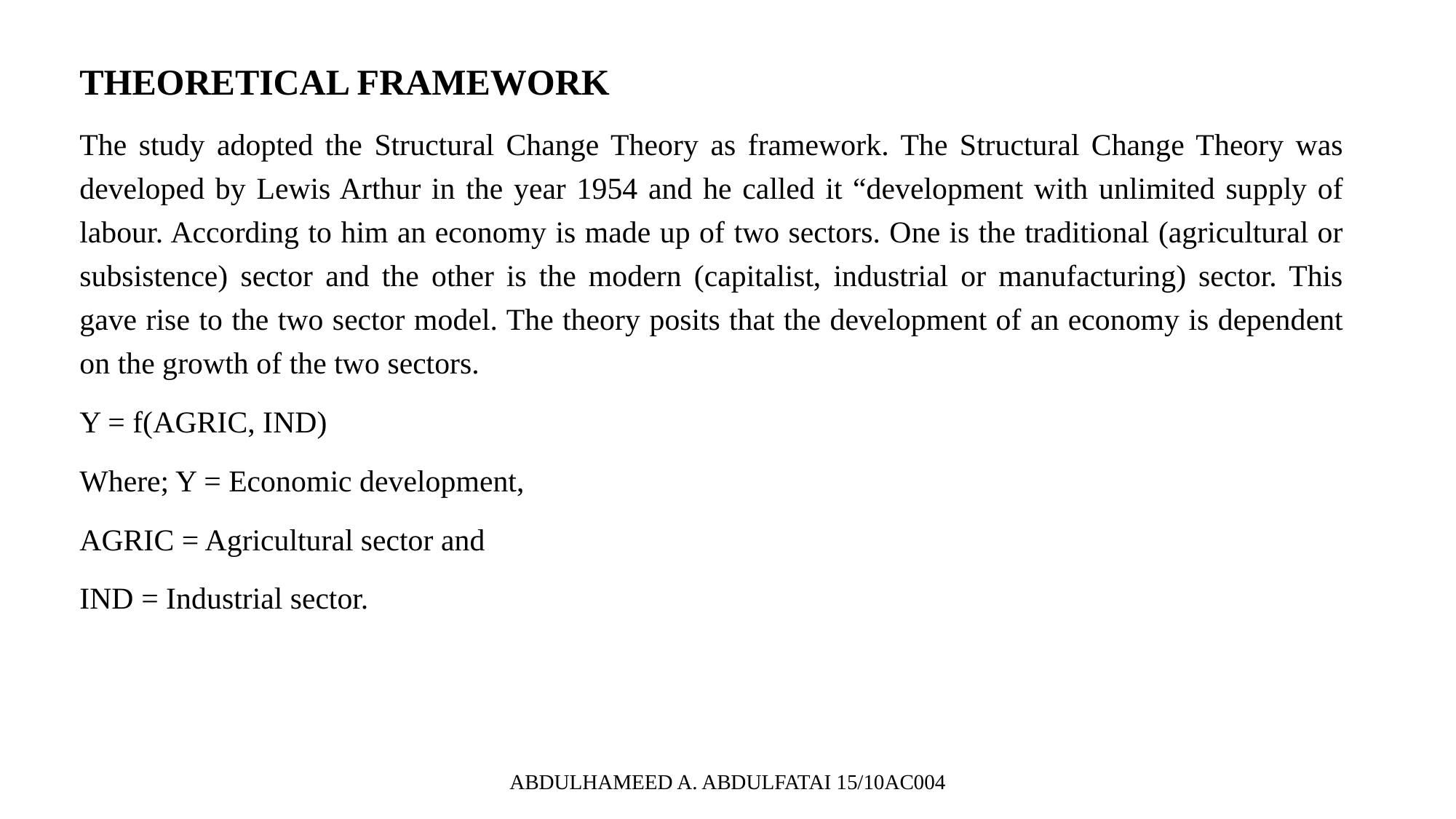

THEORETICAL FRAMEWORK
The study adopted the Structural Change Theory as framework. The Structural Change Theory was developed by Lewis Arthur in the year 1954 and he called it “development with unlimited supply of labour. According to him an economy is made up of two sectors. One is the traditional (agricultural or subsistence) sector and the other is the modern (capitalist, industrial or manufacturing) sector. This gave rise to the two sector model. The theory posits that the development of an economy is dependent on the growth of the two sectors.
Y = f(AGRIC, IND)
Where; Y = Economic development,
AGRIC = Agricultural sector and
IND = Industrial sector.

ABDULHAMEED A. ABDULFATAI 15/10AC004